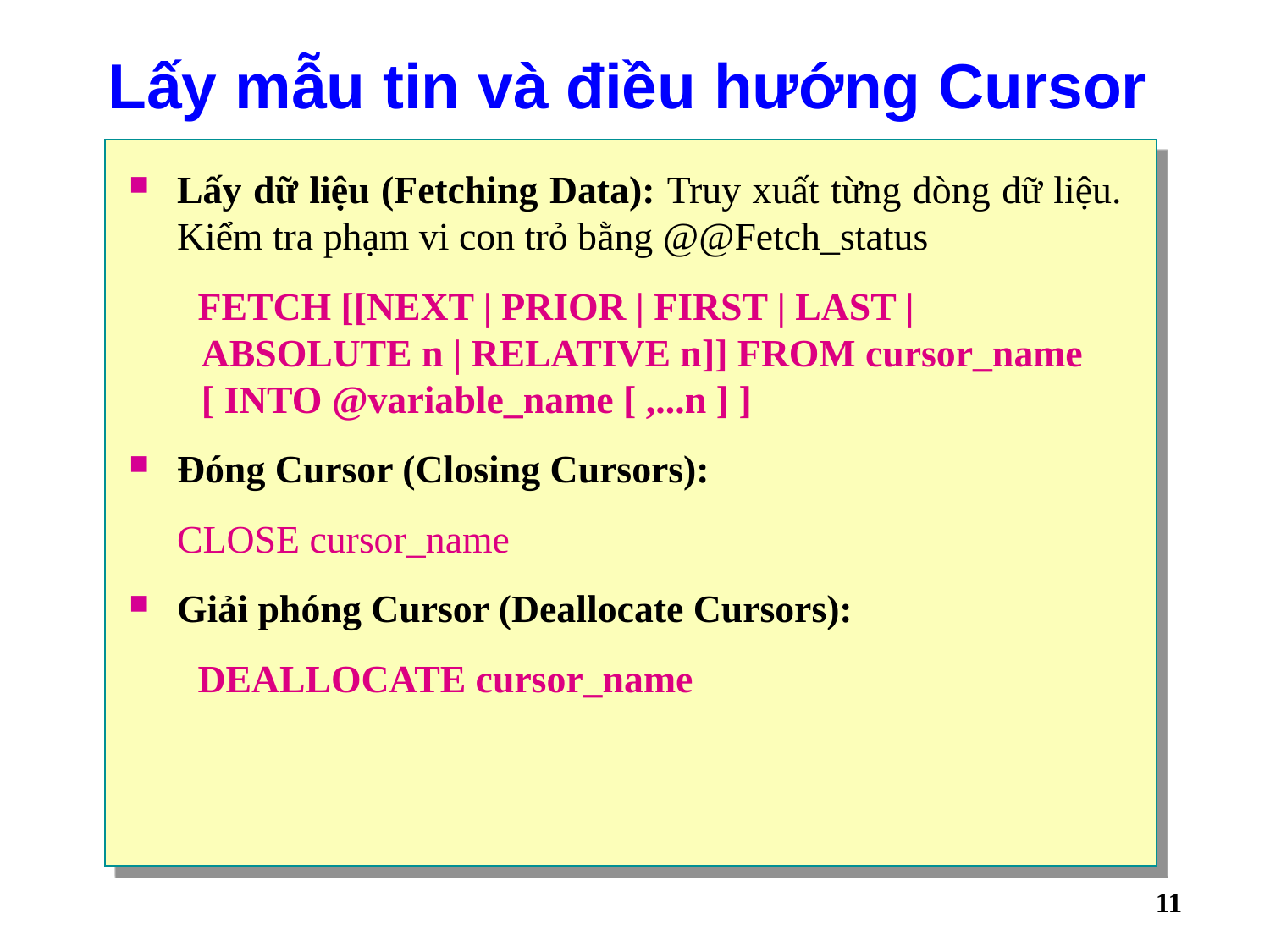

# Lấy mẫu tin và điều hướng Cursor
Lấy dữ liệu (Fetching Data): Truy xuất từng dòng dữ liệu. Kiểm tra phạm vi con trỏ bằng @@Fetch_status
FETCH [[NEXT | PRIOR | FIRST | LAST | ABSOLUTE n | RELATIVE n]] FROM cursor_name
[ INTO @variable_name [ ,...n ] ]
Đóng Cursor (Closing Cursors):
	CLOSE cursor_name
Giải phóng Cursor (Deallocate Cursors):
DEALLOCATE cursor_name